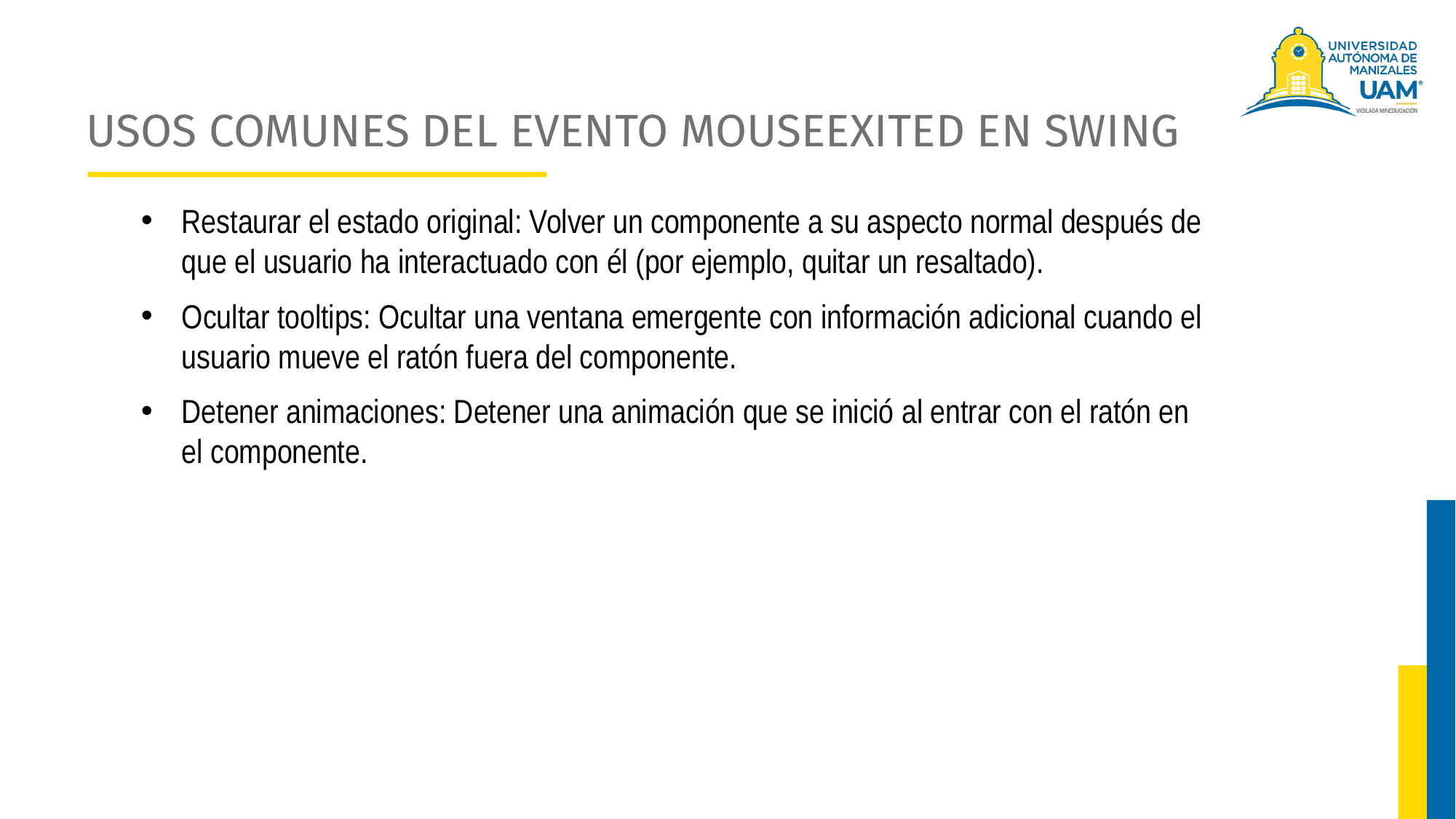

# USOS COMUNES DEL EVENTO MOUSEEXITED EN SWING

Restaurar el estado original: Volver un componente a su aspecto normal después de que el usuario ha interactuado con él (por ejemplo, quitar un resaltado).
Ocultar tooltips: Ocultar una ventana emergente con información adicional cuando el usuario mueve el ratón fuera del componente.
Detener animaciones: Detener una animación que se inició al entrar con el ratón en el componente.